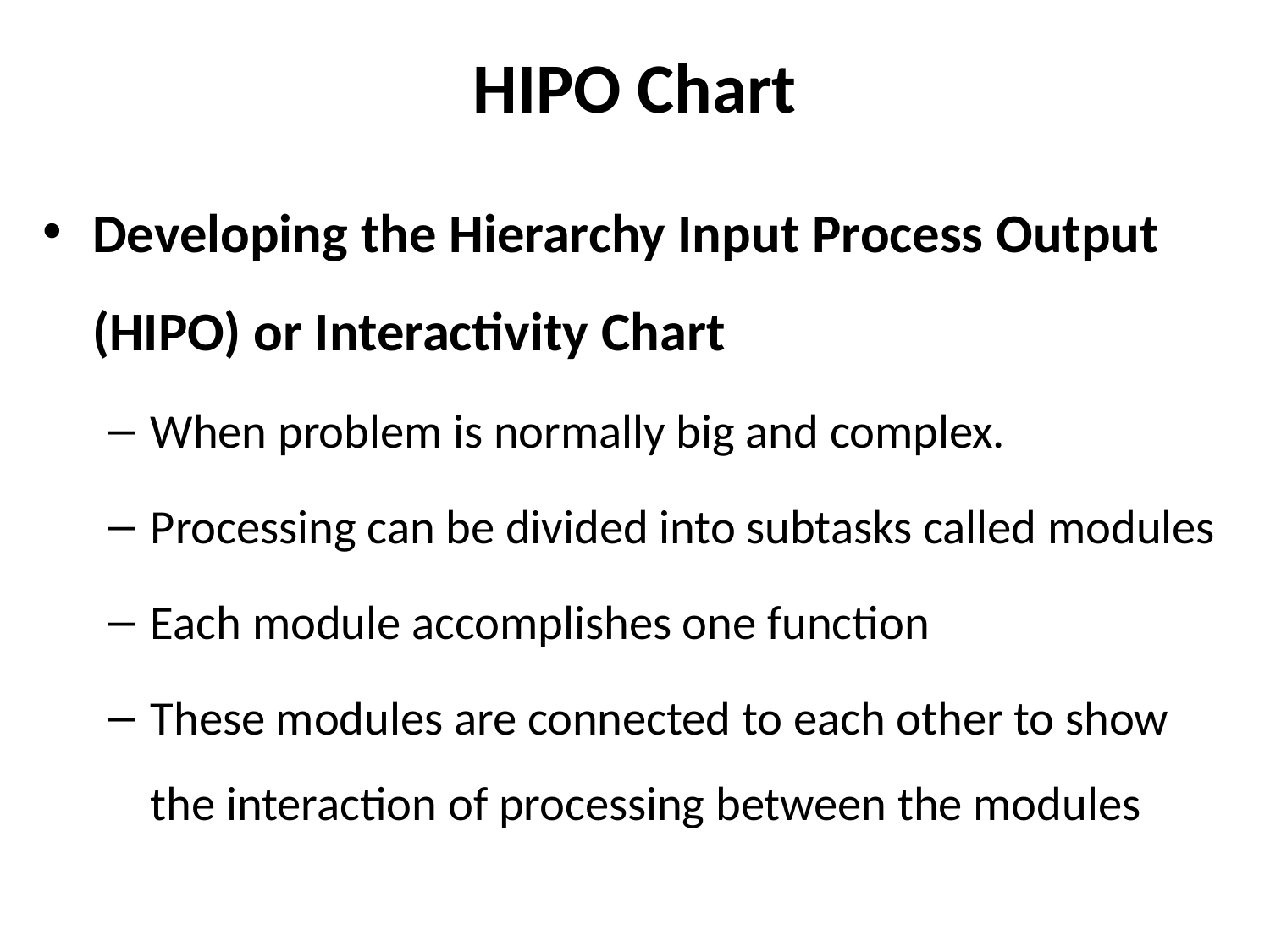

# HIPO Chart
Developing the Hierarchy Input Process Output (HIPO) or Interactivity Chart
When problem is normally big and complex.
Processing can be divided into subtasks called modules
Each module accomplishes one function
These modules are connected to each other to show the interaction of processing between the modules